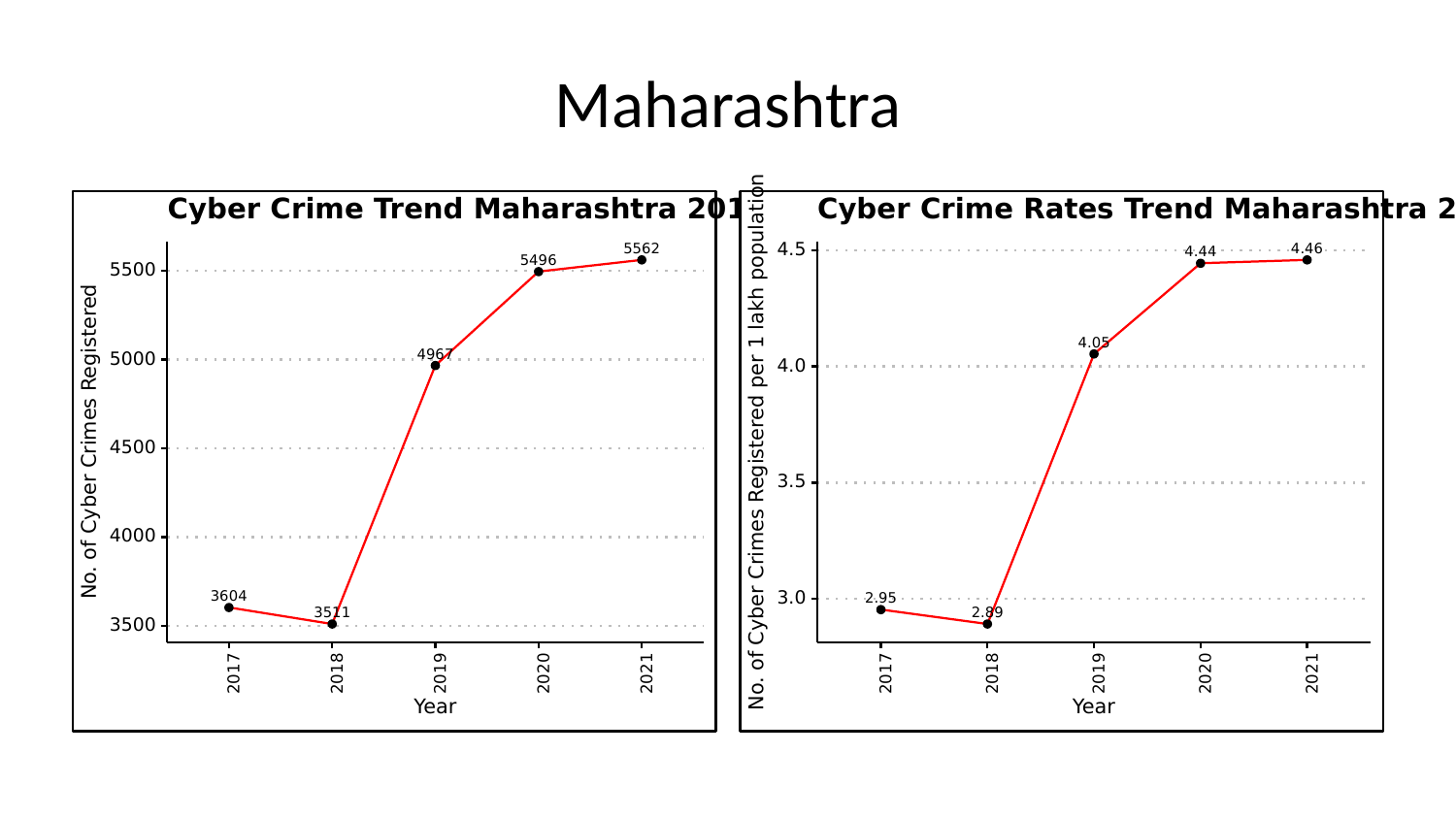

# Maharashtra

Cyber Crime Trend Maharashtra 2017 - 2021

5562
5496

5500

4967
5000

No. of Cyber Crimes Registered
4500

4000

3604

3511
3500

2017
2018
2019
2020
2021
Year

Cyber Crime Rates Trend Maharashtra 2017 - 2021

4.5
4.46
4.44

4.05

4.0

No. of Cyber Crimes Registered per 1 lakh population
3.5

3.0
2.95

2.89

2017
2018
2019
2020
2021
Year